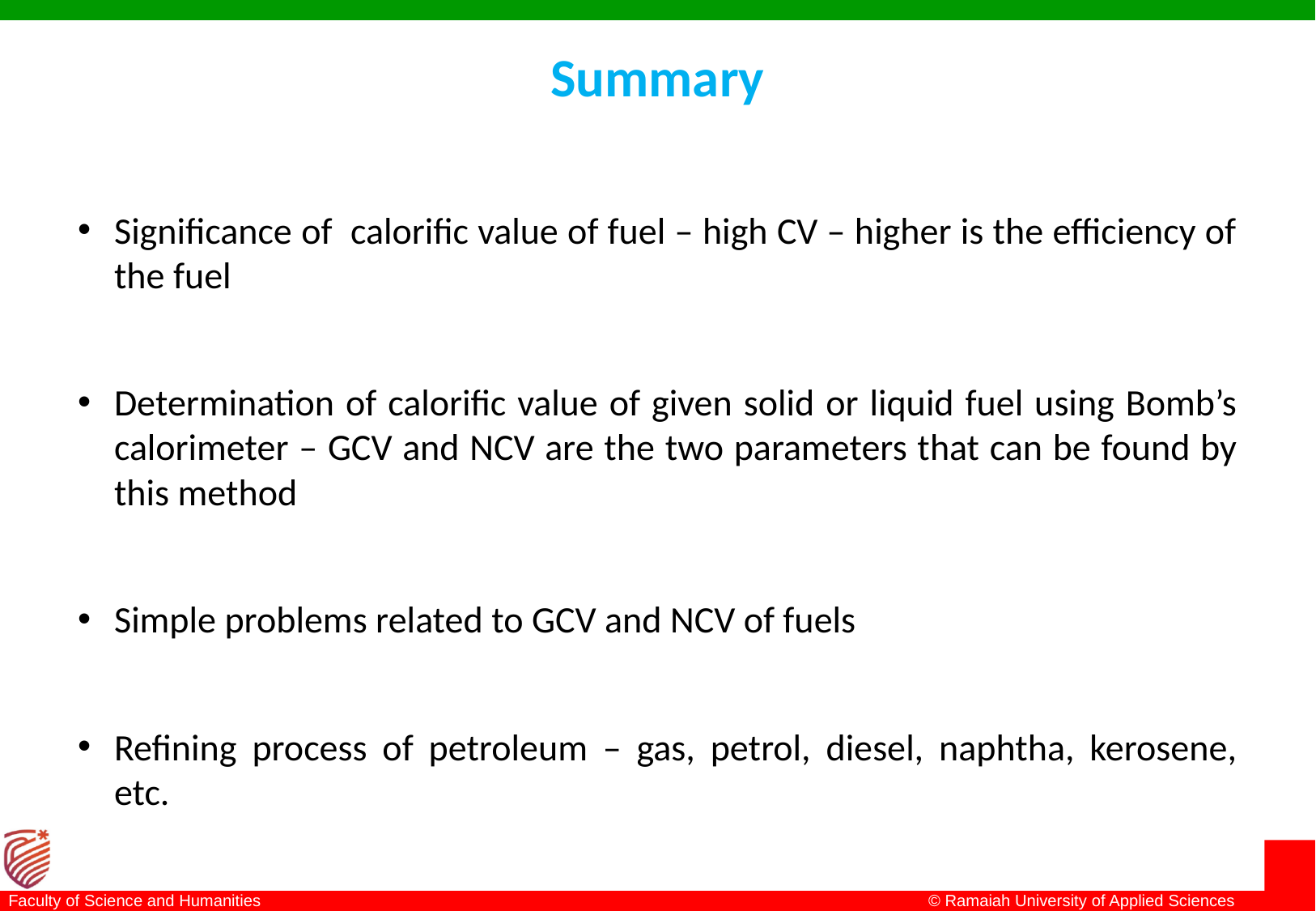

# Summary

Significance of  calorific value of fuel – high CV – higher is the efficiency of the fuel

Determination of calorific value of given solid or liquid fuel using Bomb’s calorimeter – GCV and NCV are the two parameters that can be found by this method

Simple problems related to GCV and NCV of fuels

Refining process of petroleum – gas, petrol, diesel, naphtha, kerosene, etc.